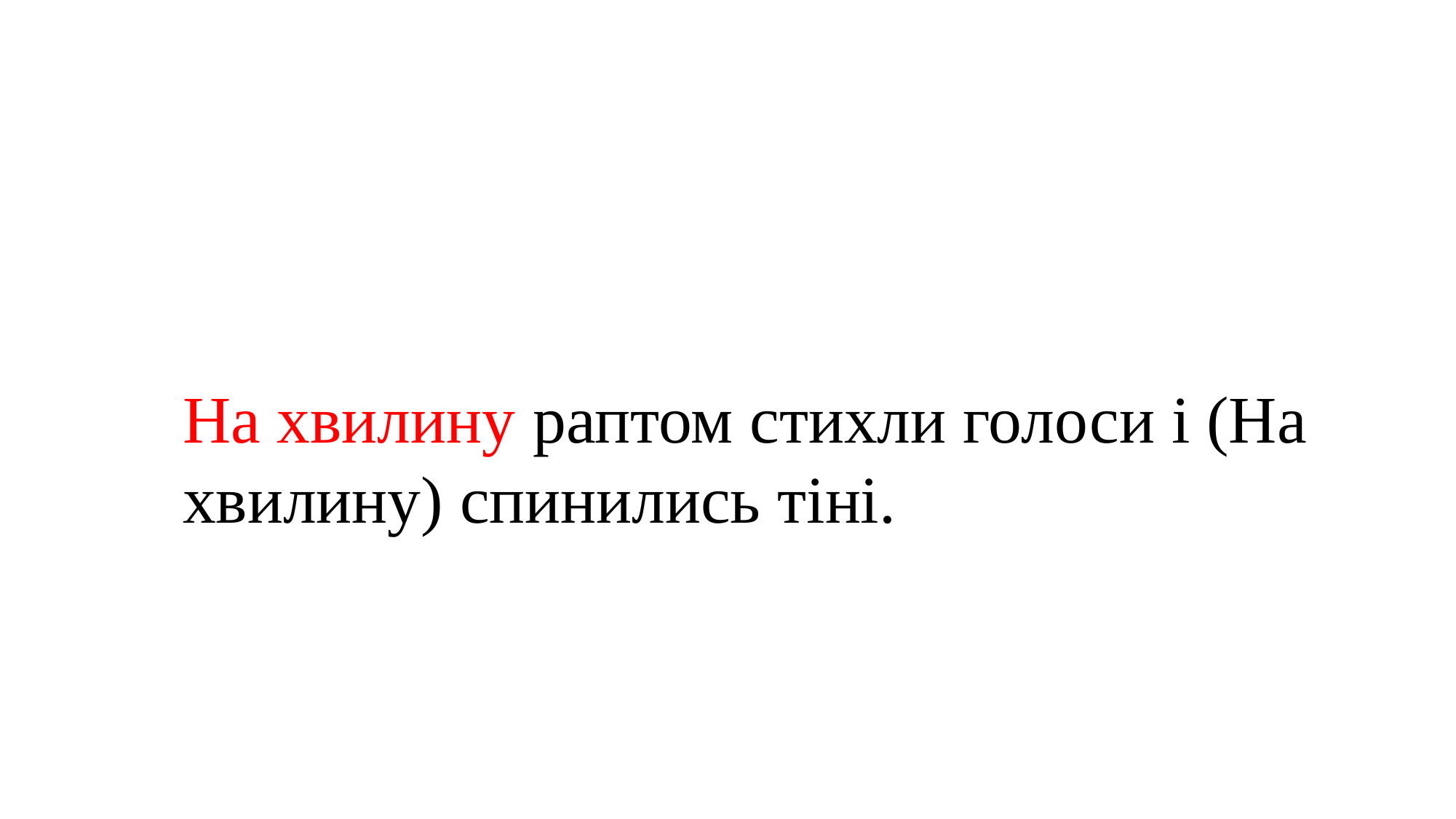

На хвилину раптом стихли голоси і (На хвилину) спинились тіні.